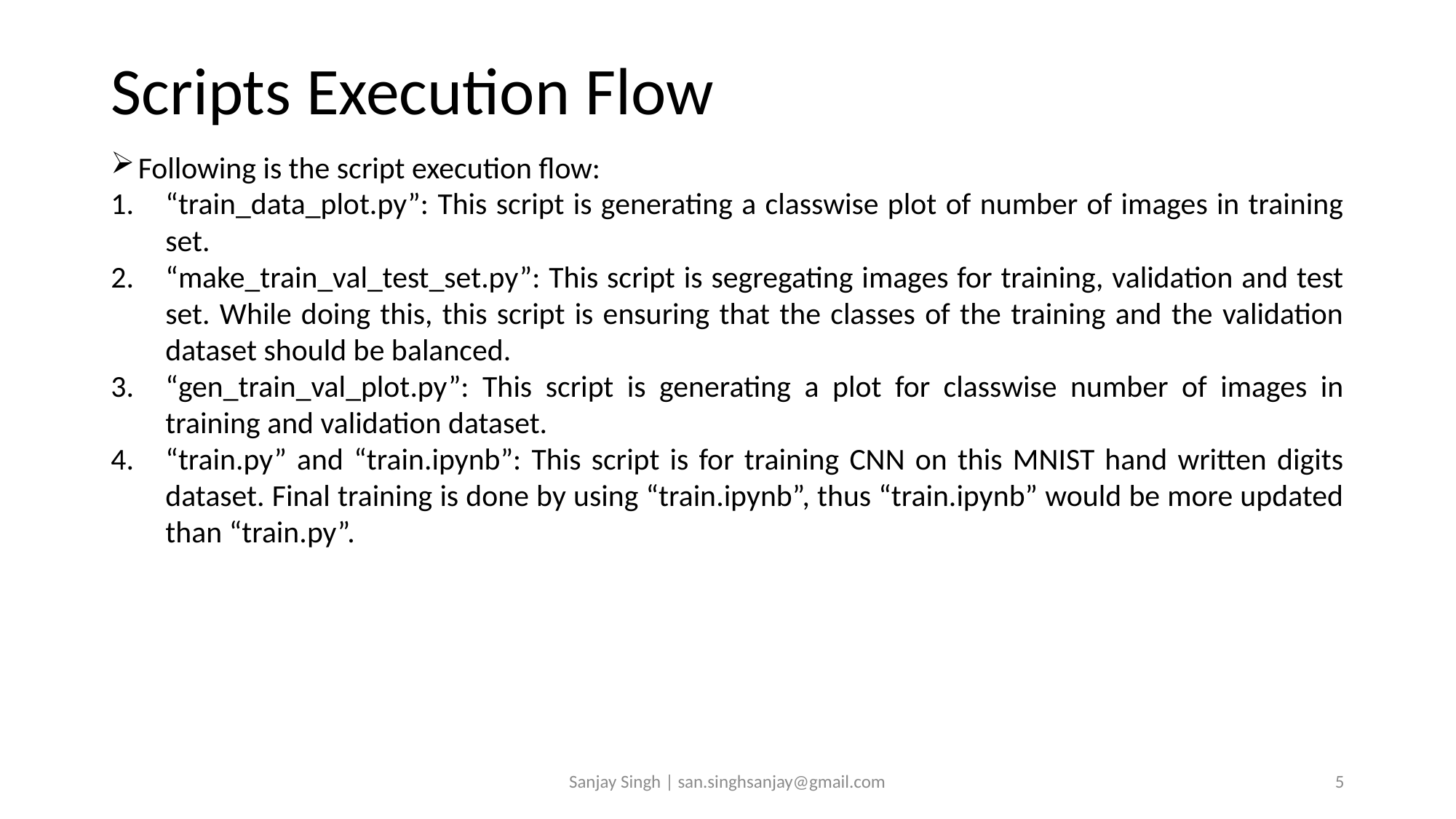

# Scripts Execution Flow
Following is the script execution flow:
“train_data_plot.py”: This script is generating a classwise plot of number of images in training set.
“make_train_val_test_set.py”: This script is segregating images for training, validation and test set. While doing this, this script is ensuring that the classes of the training and the validation dataset should be balanced.
“gen_train_val_plot.py”: This script is generating a plot for classwise number of images in training and validation dataset.
“train.py” and “train.ipynb”: This script is for training CNN on this MNIST hand written digits dataset. Final training is done by using “train.ipynb”, thus “train.ipynb” would be more updated than “train.py”.
Sanjay Singh | san.singhsanjay@gmail.com
5